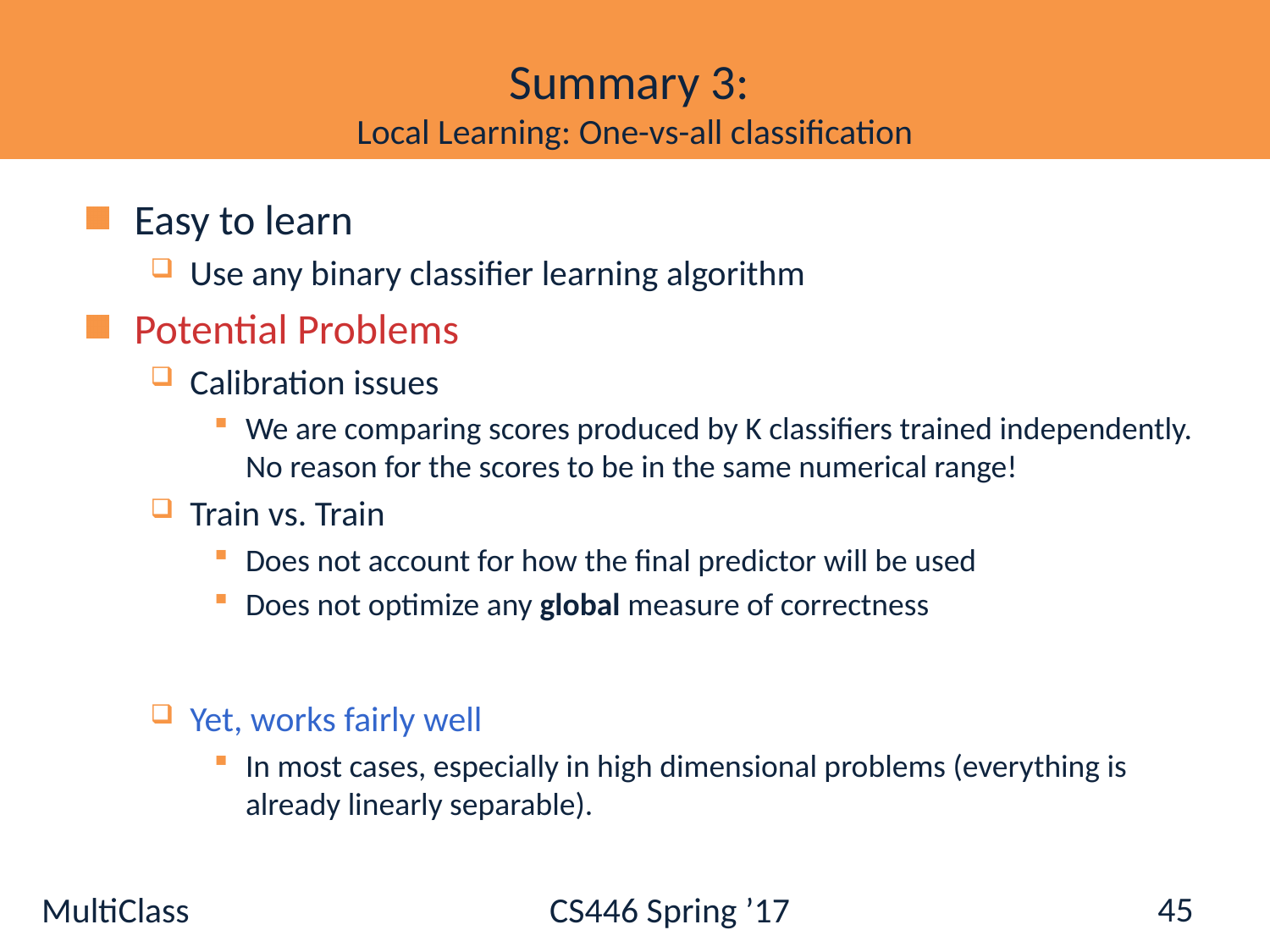

# Summary 3: Local Learning: One-vs-all classification
Easy to learn
Use any binary classifier learning algorithm
Potential Problems
Calibration issues
We are comparing scores produced by K classifiers trained independently. No reason for the scores to be in the same numerical range!
Train vs. Train
Does not account for how the final predictor will be used
Does not optimize any global measure of correctness

Yet, works fairly well
In most cases, especially in high dimensional problems (everything is already linearly separable).
45